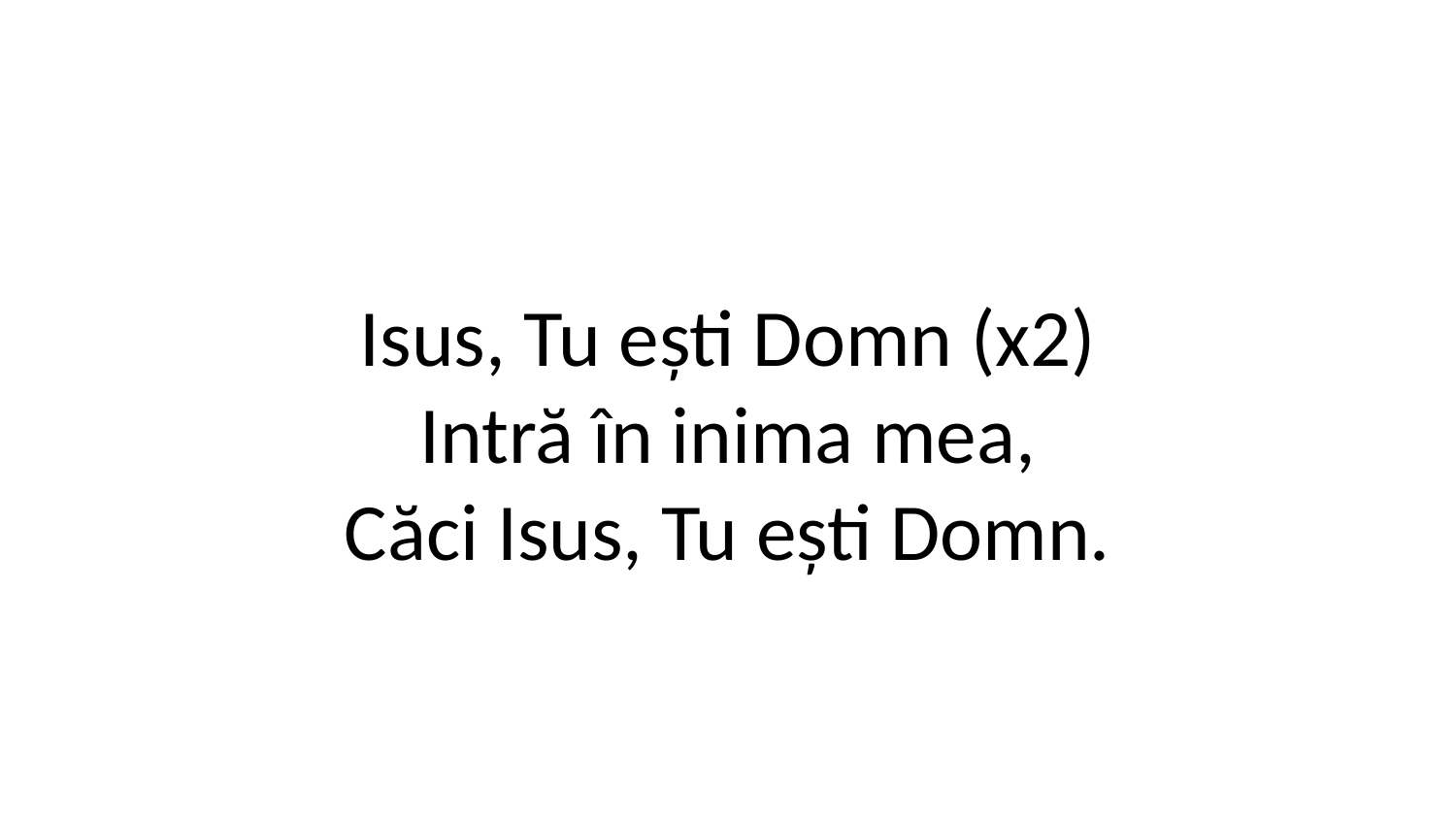

Isus, Tu ești Domn (x2)
Intră în inima mea,
Căci Isus, Tu ești Domn.